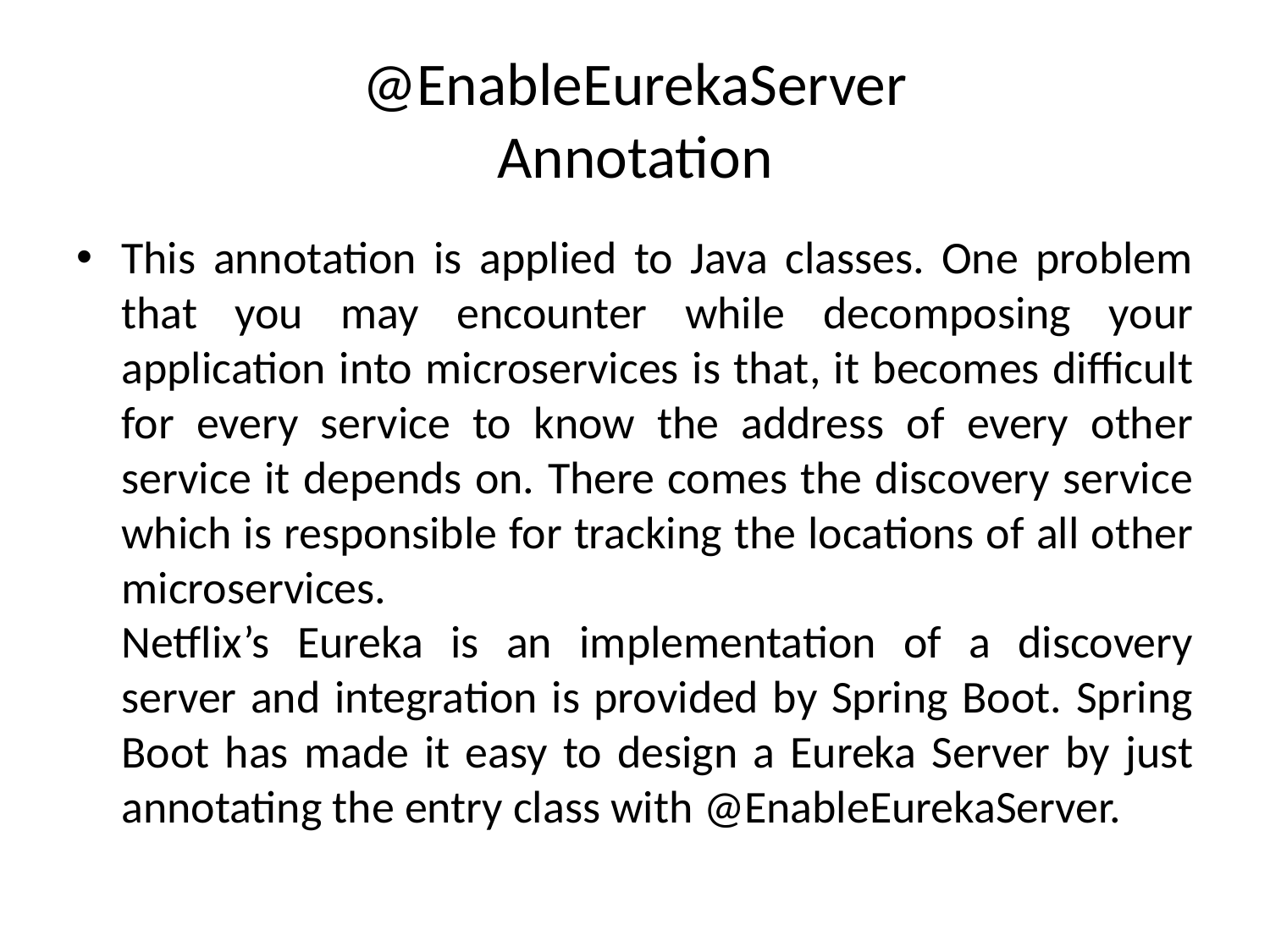

# @EnableEurekaServer Annotation
This annotation is applied to Java classes. One problem that you may encounter while decomposing your application into microservices is that, it becomes difficult for every service to know the address of every other service it depends on. There comes the discovery service which is responsible for tracking the locations of all other microservices.
Netflix’s Eureka is an implementation of a discovery server and integration is provided by Spring Boot. Spring Boot has made it easy to design a Eureka Server by just annotating the entry class with @EnableEurekaServer.